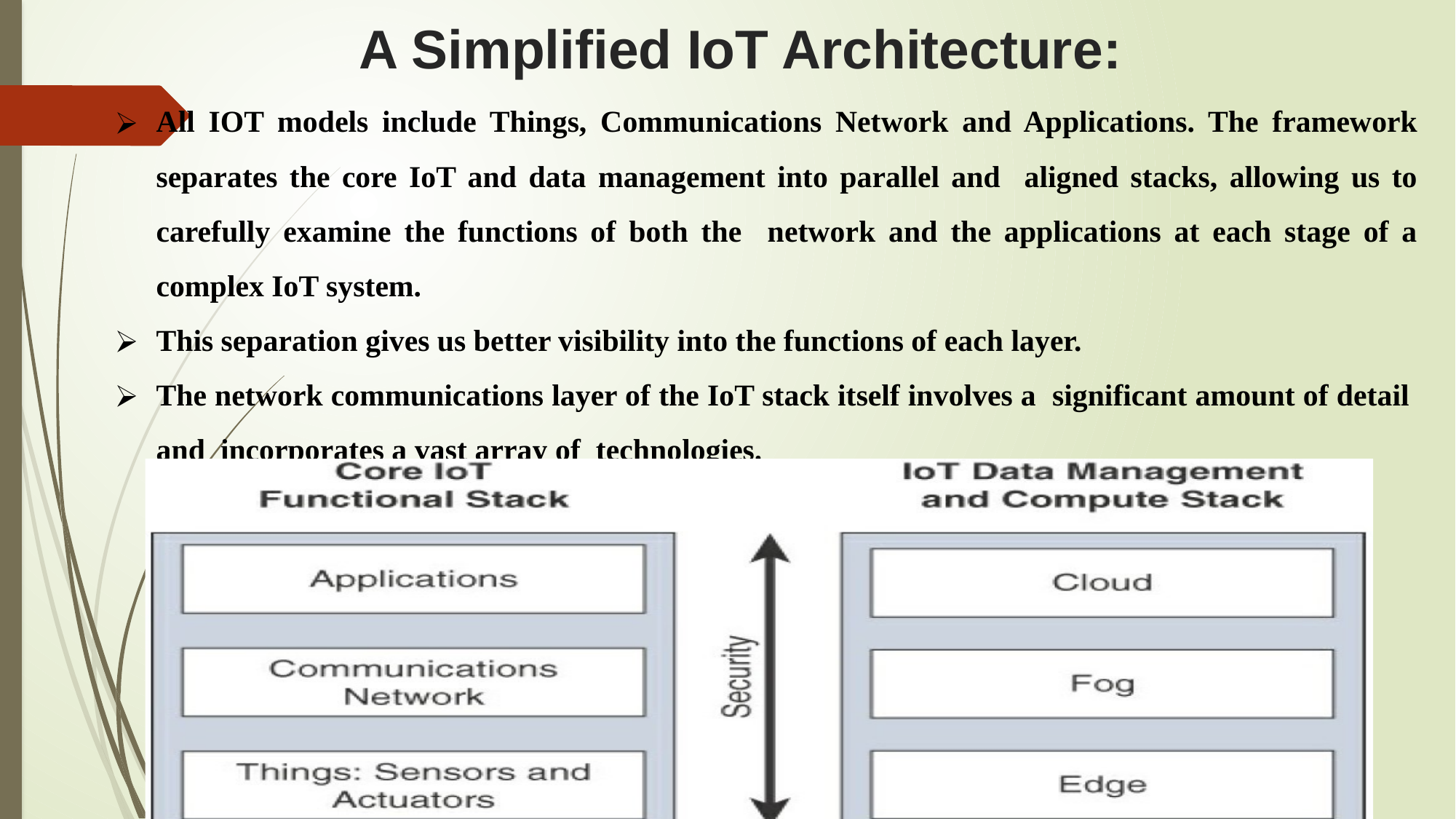

# A Simplified IoT Architecture:
All IOT models include Things, Communications Network and Applications. The framework separates the core IoT and data management into parallel and  aligned stacks, allowing us to carefully examine the functions of both the  network and the applications at each stage of a complex IoT system.
This separation gives us better visibility into the functions of each layer.
The network communications layer of the IoT stack itself involves a  significant amount of detail  and  incorporates a vast array of  technologies.